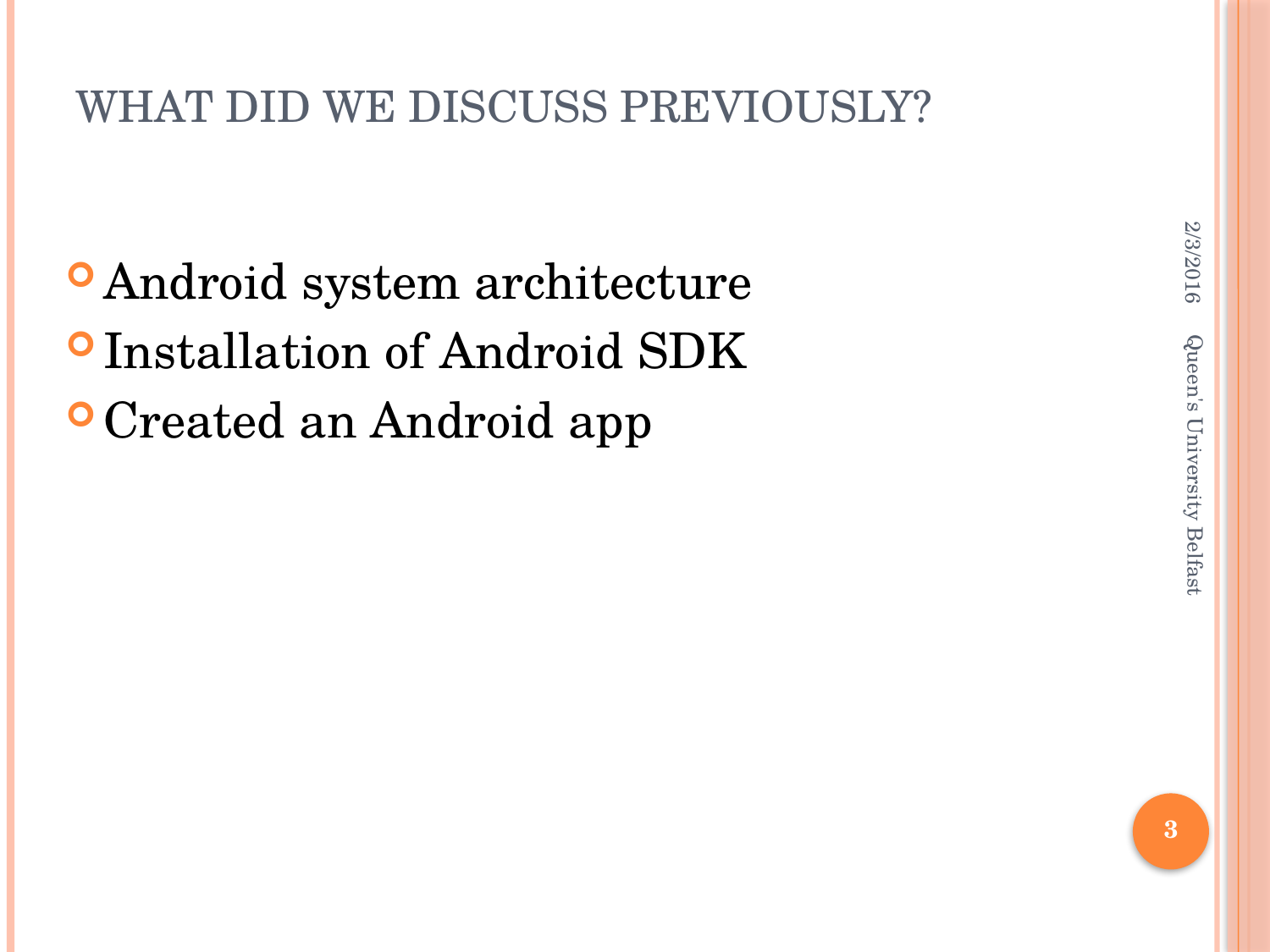

# What did we discuss previously?
2/3/2016
Android system architecture
Installation of Android SDK
Created an Android app

Queen's University Belfast
3